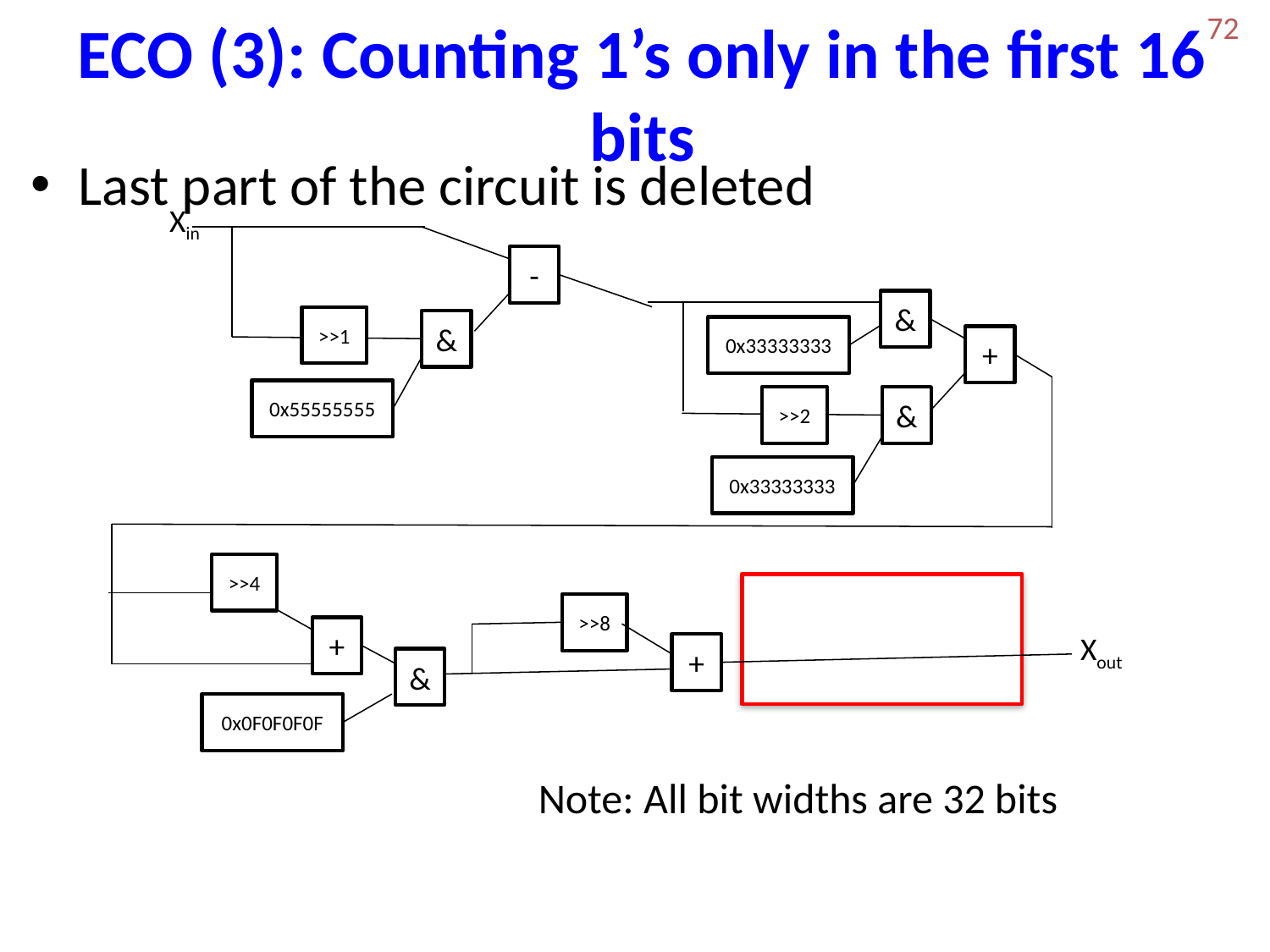

72
# ECO (3): Counting 1’s only in the first 16 bits
Last part of the circuit is deleted
Xin
-
&
>>1
&
0x33333333
+
0x55555555
>>2
&
0x33333333
>>4

>>8
>>8
+
Xout
+
+
&
0x0F0F0F0F
Note: All bit widths are 32 bits